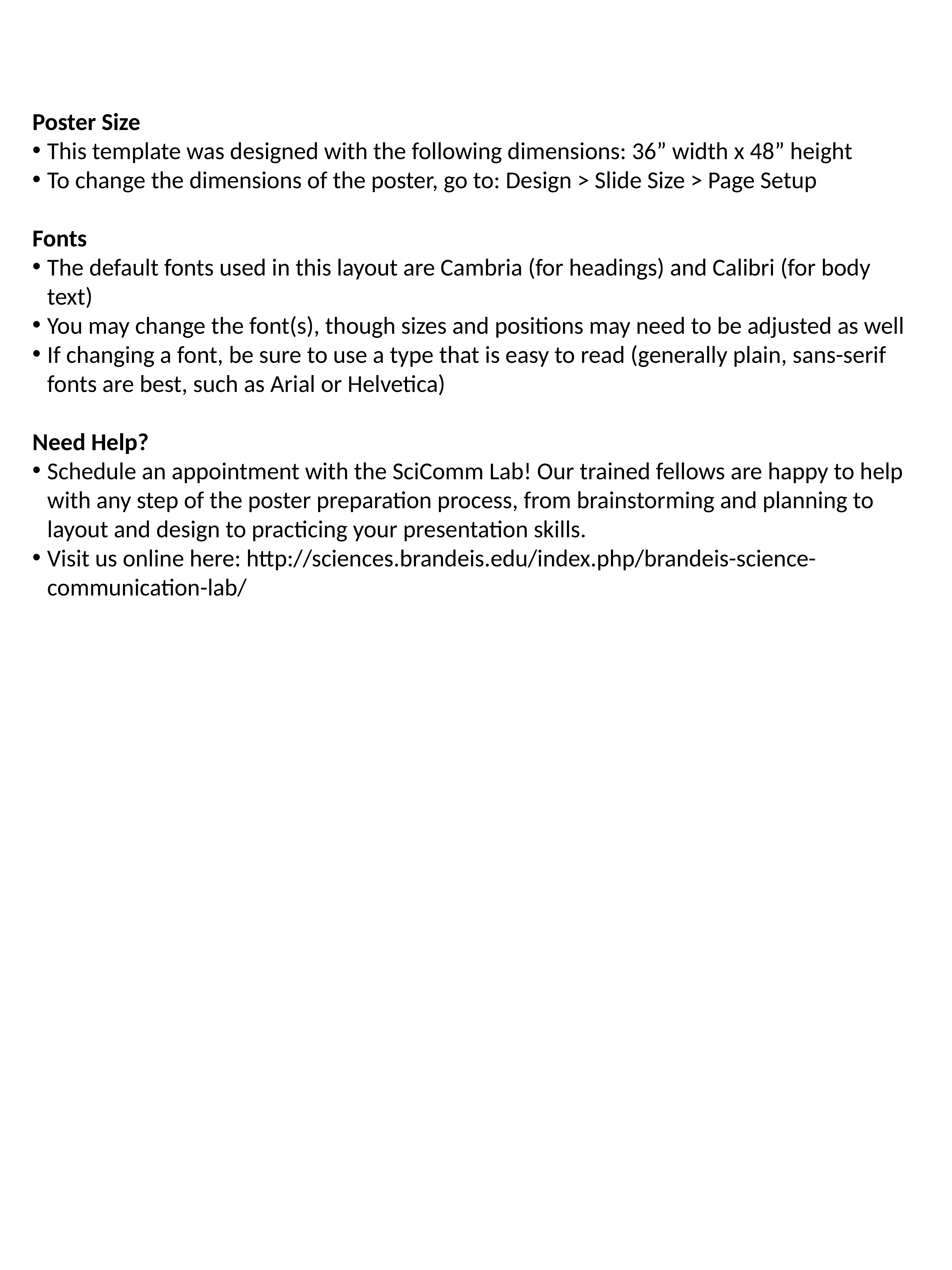

Poster Size
This template was designed with the following dimensions: 36” width x 48” height
To change the dimensions of the poster, go to: Design > Slide Size > Page Setup

Fonts
The default fonts used in this layout are Cambria (for headings) and Calibri (for body text)
You may change the font(s), though sizes and positions may need to be adjusted as well
If changing a font, be sure to use a type that is easy to read (generally plain, sans-serif fonts are best, such as Arial or Helvetica)

Need Help?
Schedule an appointment with the SciComm Lab! Our trained fellows are happy to help with any step of the poster preparation process, from brainstorming and planning to layout and design to practicing your presentation skills.
Visit us online here: http://sciences.brandeis.edu/index.php/brandeis-science-communication-lab/